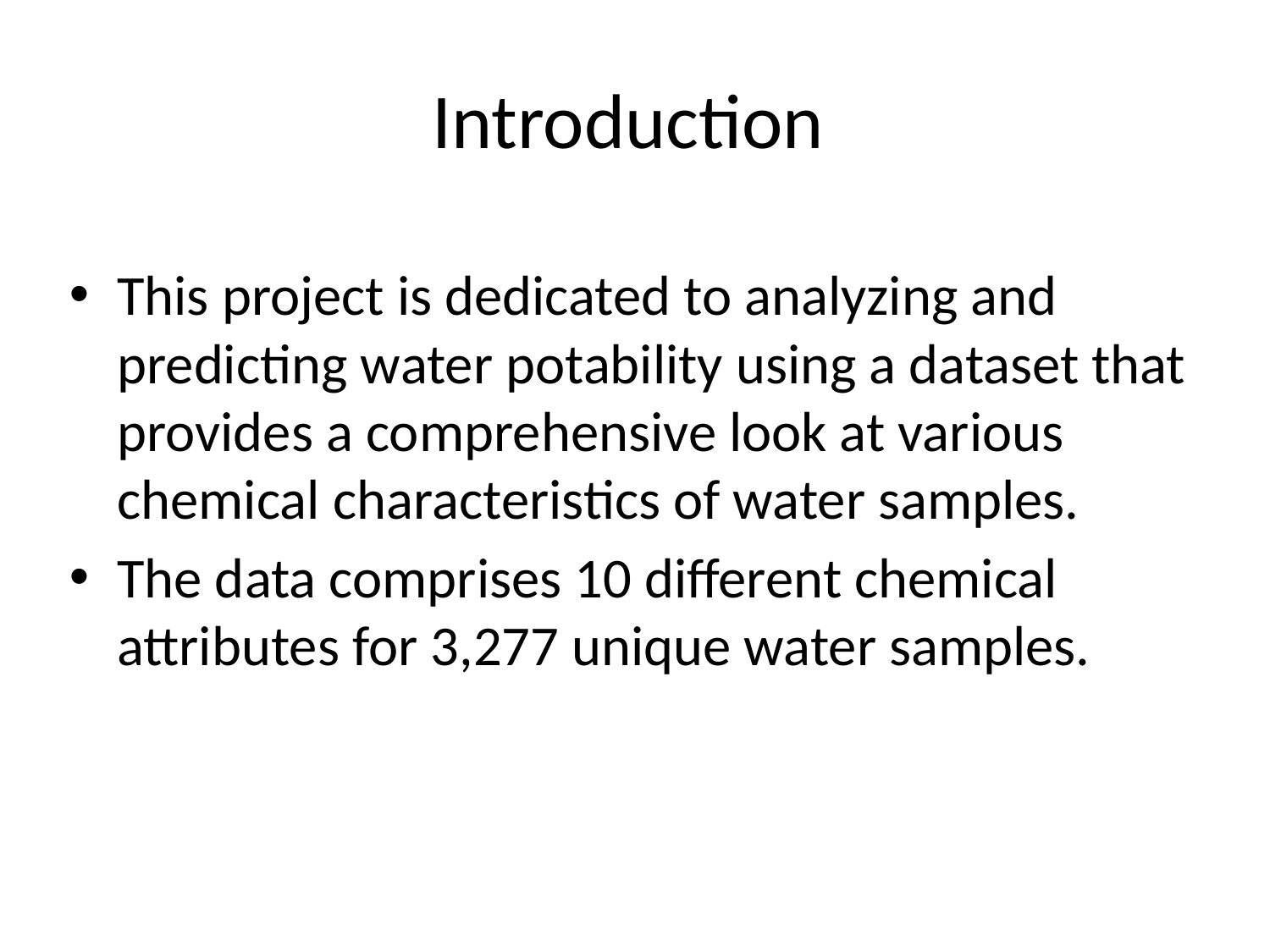

# Introduction
This project is dedicated to analyzing and predicting water potability using a dataset that provides a comprehensive look at various chemical characteristics of water samples.
The data comprises 10 different chemical attributes for 3,277 unique water samples.